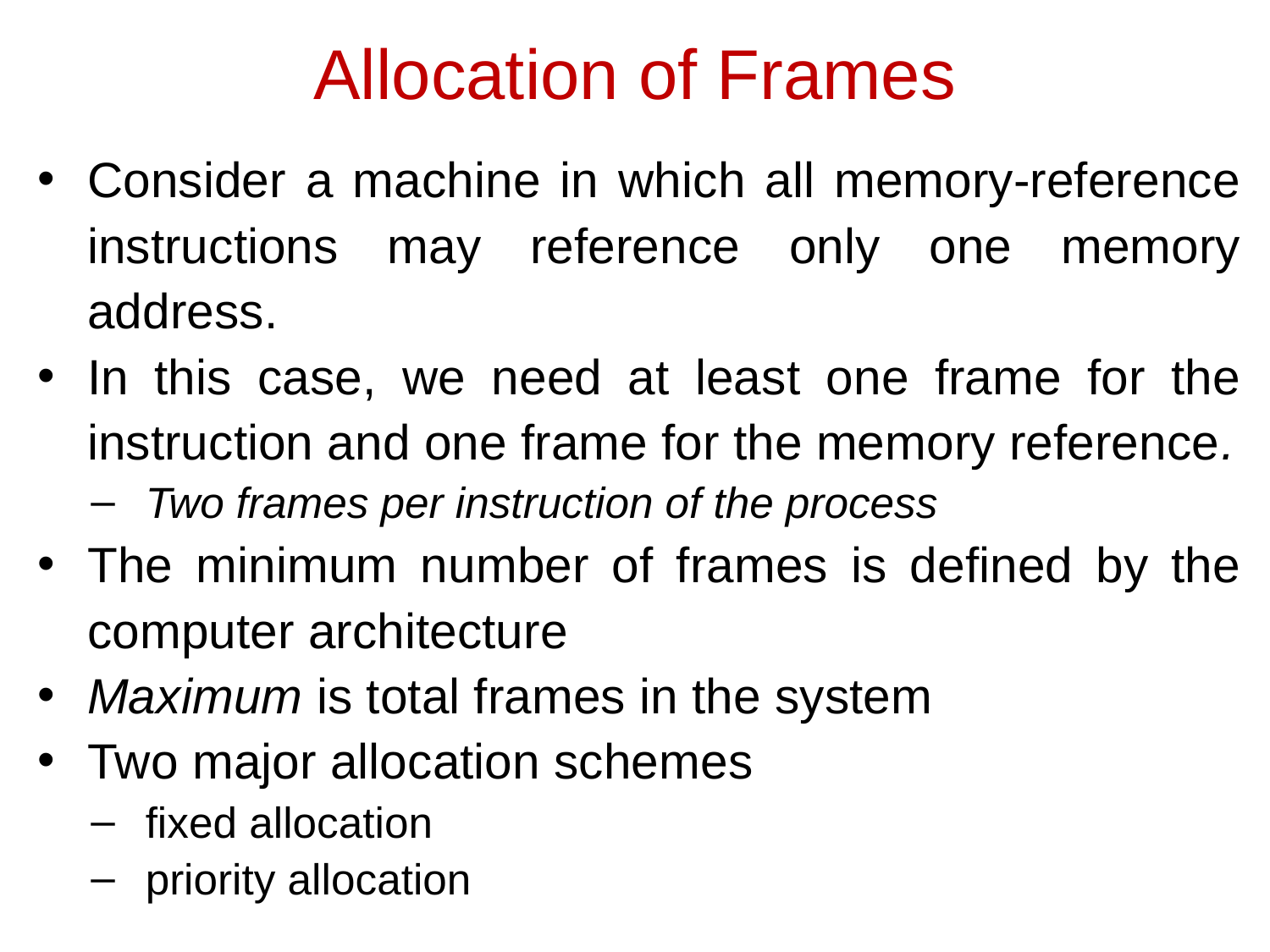

Allocation of Frames
Consider a machine in which all memory-reference instructions may reference only one memory address.
In this case, we need at least one frame for the instruction and one frame for the memory reference.
Two frames per instruction of the process
The minimum number of frames is defined by the computer architecture
Maximum is total frames in the system
Two major allocation schemes
fixed allocation
priority allocation